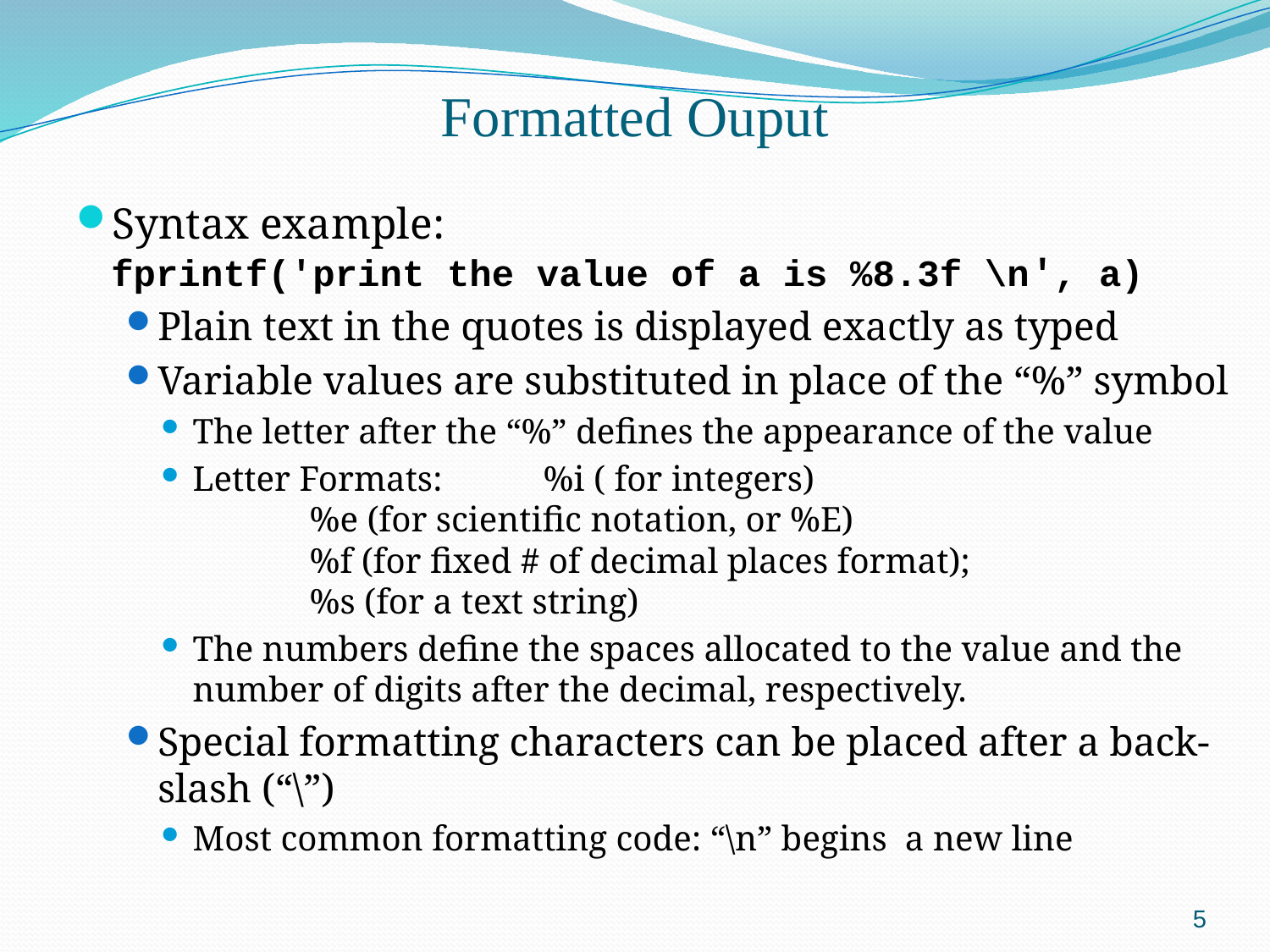

# Formatted Ouput
Syntax example:
fprintf('print the value of a is %8.3f \n', a)
Plain text in the quotes is displayed exactly as typed
Variable values are substituted in place of the “%” symbol
The letter after the “%” defines the appearance of the value
Letter Formats:	%i ( for integers)
		%e (for scientific notation, or %E)
		%f (for fixed # of decimal places format);
		%s (for a text string)
The numbers define the spaces allocated to the value and the number of digits after the decimal, respectively.
Special formatting characters can be placed after a back-slash (“\”)
Most common formatting code: “\n” begins  a new line
5